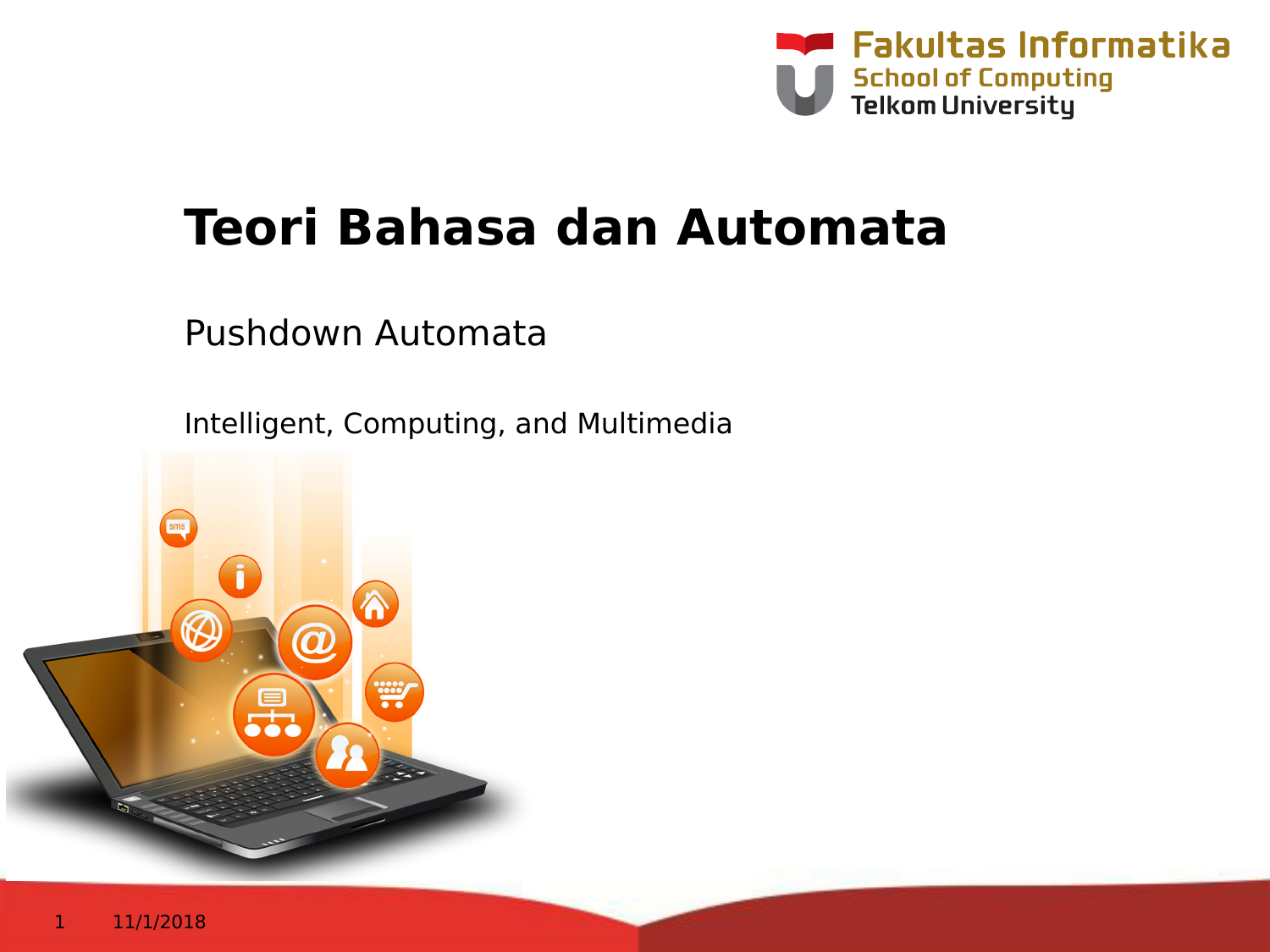

# Teori Bahasa dan Automata
Pushdown Automata
Intelligent, Computing, and Multimedia
1
11/1/2018